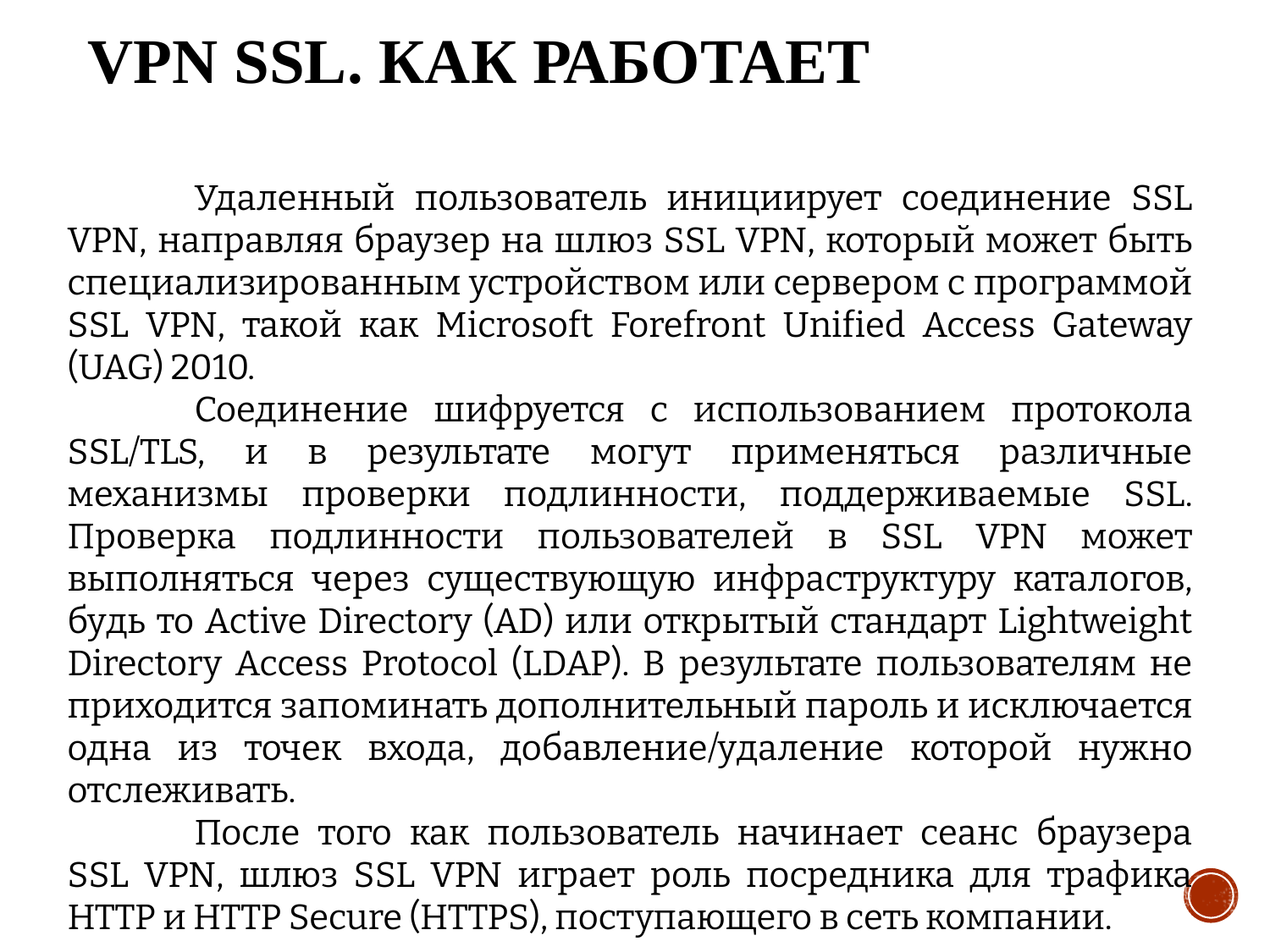

# VPN SSL. Как работает

	Удаленный пользователь инициирует соединение SSL VPN, направляя браузер на шлюз SSL VPN, который может быть специализированным устройством или сервером с программой SSL VPN, такой как Microsoft Forefront Unified Access Gateway (UAG) 2010.
	Соединение шифруется с использованием протокола SSL/TLS, и в результате могут применяться различные механизмы проверки подлинности, поддерживаемые SSL. Проверка подлинности пользователей в SSL VPN может выполняться через существующую инфраструктуру каталогов, будь то Active Directory (AD) или открытый стандарт Lightweight Directory Access Protocol (LDAP). В результате пользователям не приходится запоминать дополнительный пароль и исключается одна из точек входа, добавление/удаление которой нужно отслеживать.
	После того как пользователь начинает сеанс браузера SSL VPN, шлюз SSL VPN играет роль посредника для трафика HTTP и HTTP Secure (HTTPS), поступающего в сеть компании.